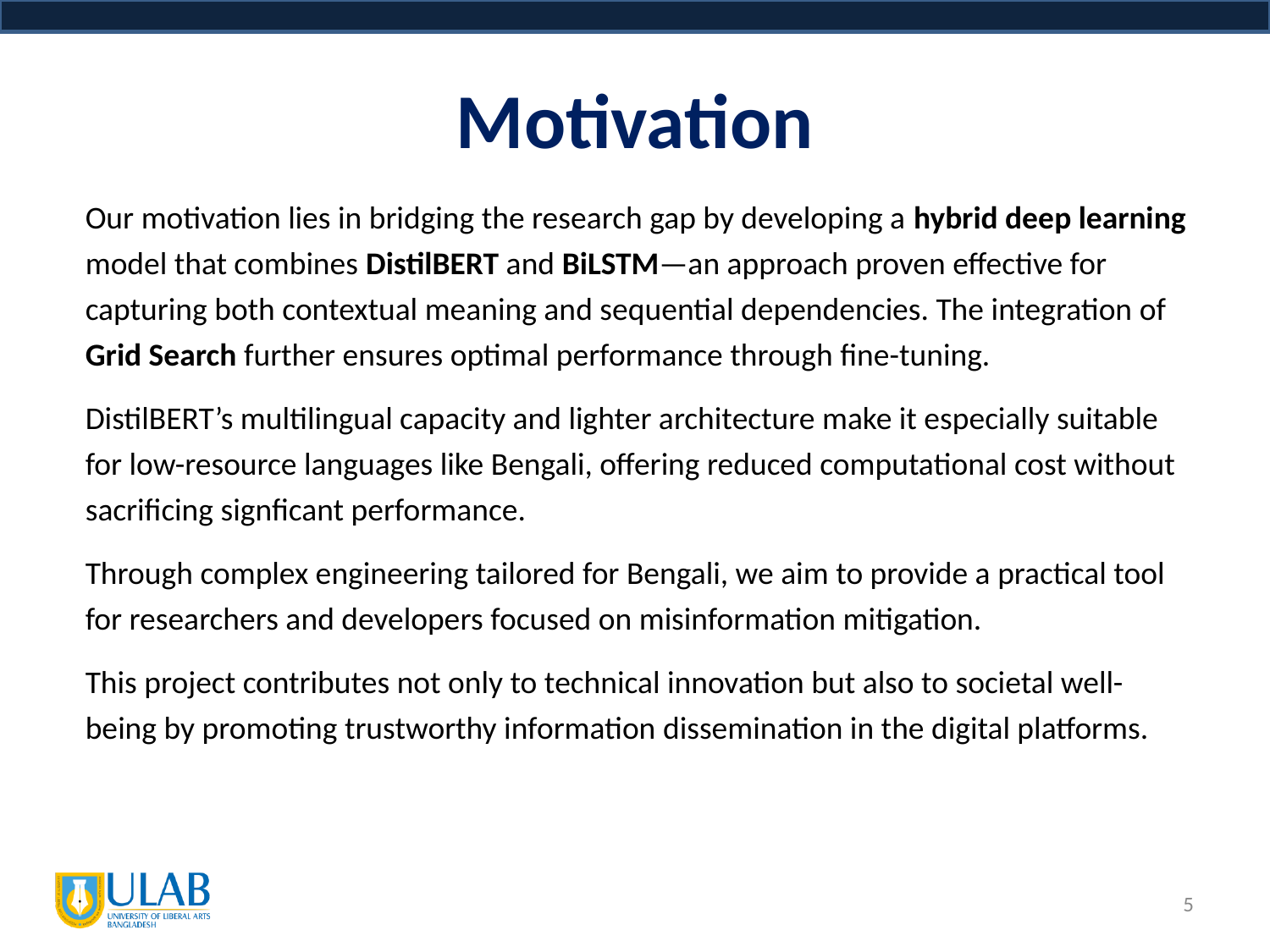

# Motivation
Our motivation lies in bridging the research gap by developing a hybrid deep learning model that combines DistilBERT and BiLSTM—an approach proven effective for capturing both contextual meaning and sequential dependencies. The integration of Grid Search further ensures optimal performance through fine-tuning.
DistilBERT’s multilingual capacity and lighter architecture make it especially suitable for low-resource languages like Bengali, offering reduced computational cost without sacrificing signficant performance.
Through complex engineering tailored for Bengali, we aim to provide a practical tool for researchers and developers focused on misinformation mitigation.
This project contributes not only to technical innovation but also to societal well-being by promoting trustworthy information dissemination in the digital platforms.
5